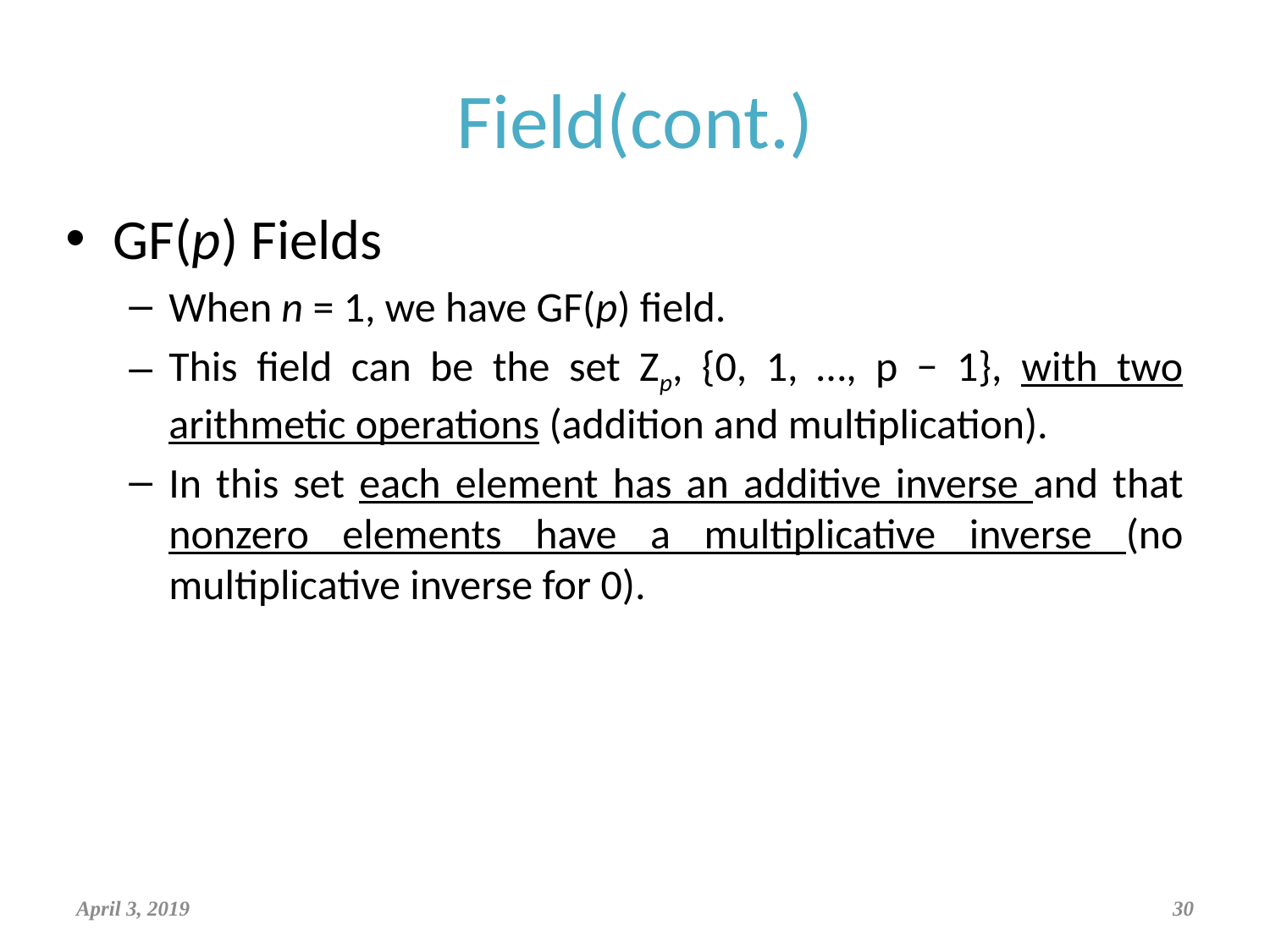

# Field(cont.)
GF(p) Fields
When n = 1, we have GF(p) field.
This field can be the set Zp, {0, 1, …, p − 1}, with two arithmetic operations (addition and multiplication).
In this set each element has an additive inverse and that nonzero elements have a multiplicative inverse (no multiplicative inverse for 0).
April 3, 2019
30